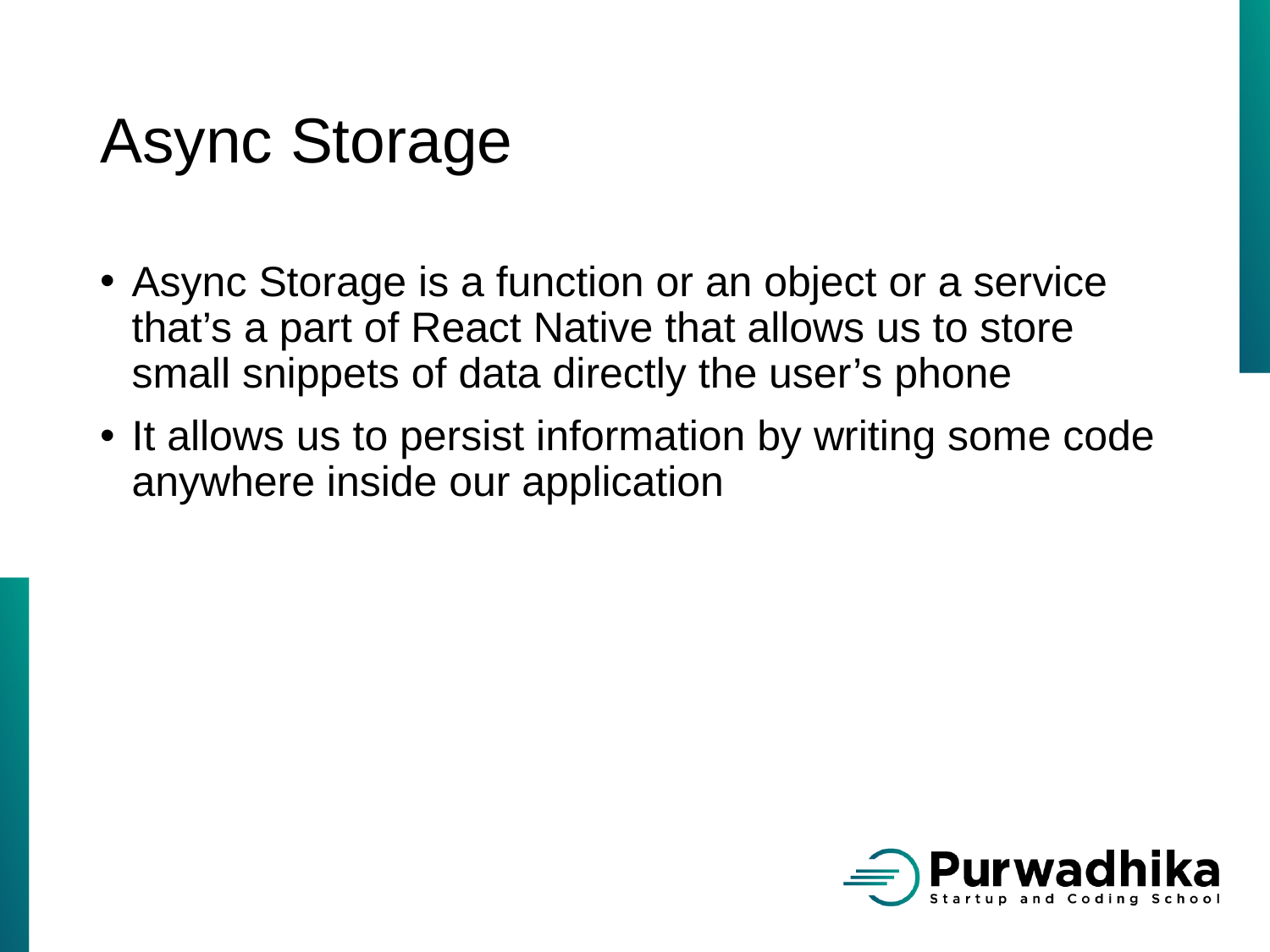

# Async Storage
Async Storage is a function or an object or a service that’s a part of React Native that allows us to store small snippets of data directly the user’s phone
It allows us to persist information by writing some code anywhere inside our application